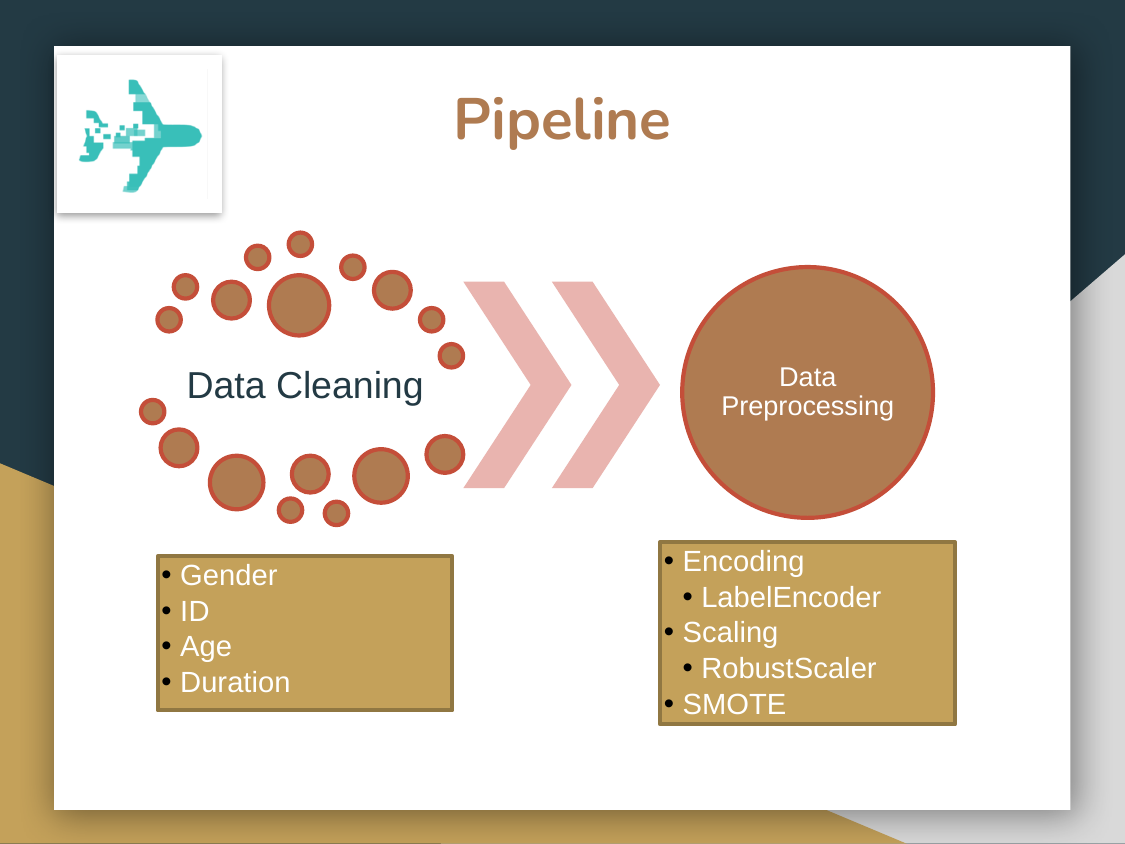

# Pipeline
Data Cleaning
Gender
ID
Age
Duration
Data Preprocessing
Encoding
LabelEncoder
Scaling
RobustScaler
SMOTE